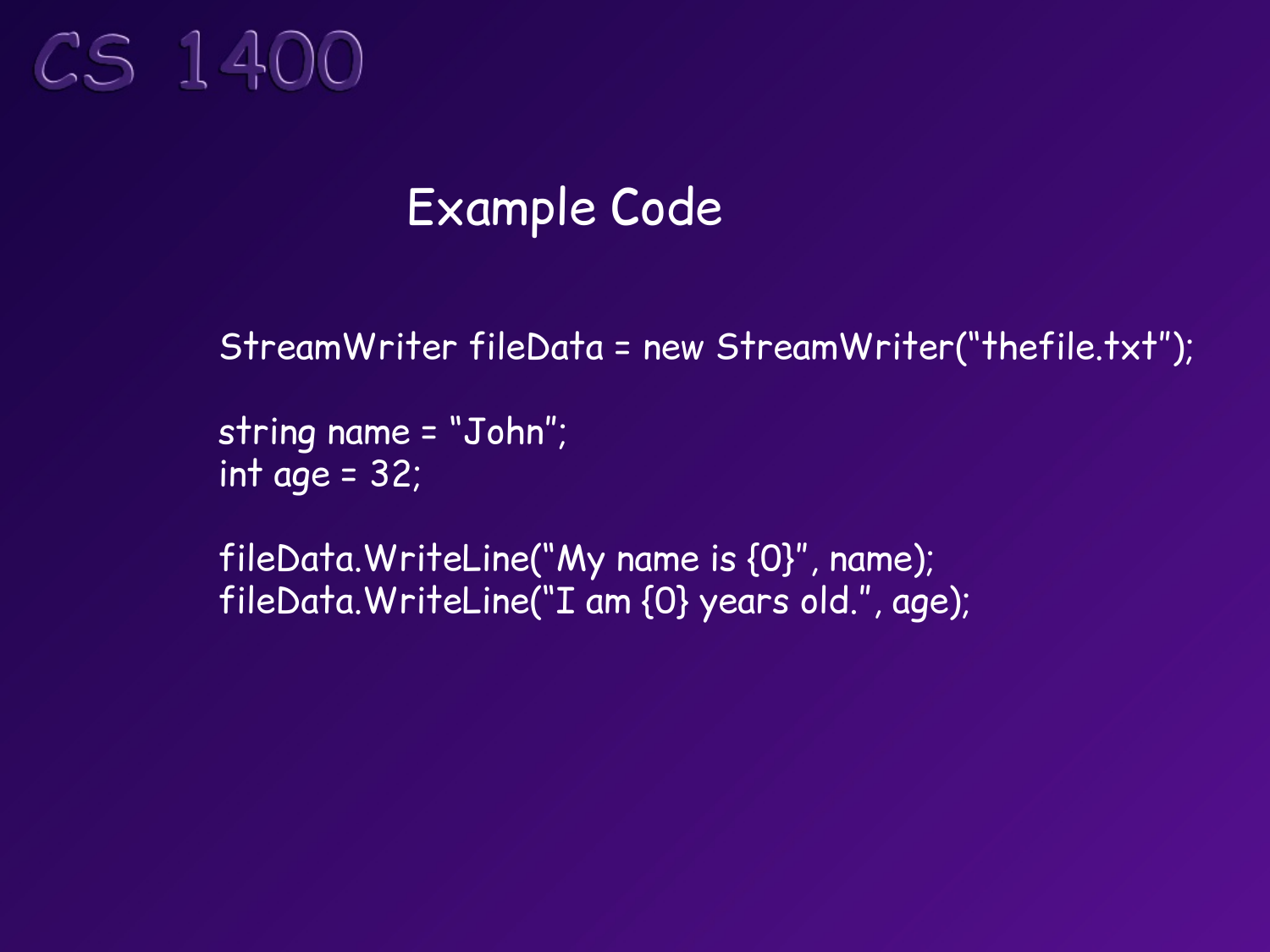

Example Code
	StreamWriter fileData = new StreamWriter(“thefile.txt”);

	string name = “John”;
	int age = 32;

	fileData.WriteLine(“My name is {0}”, name);
	fileData.WriteLine(“I am {0} years old.”, age);